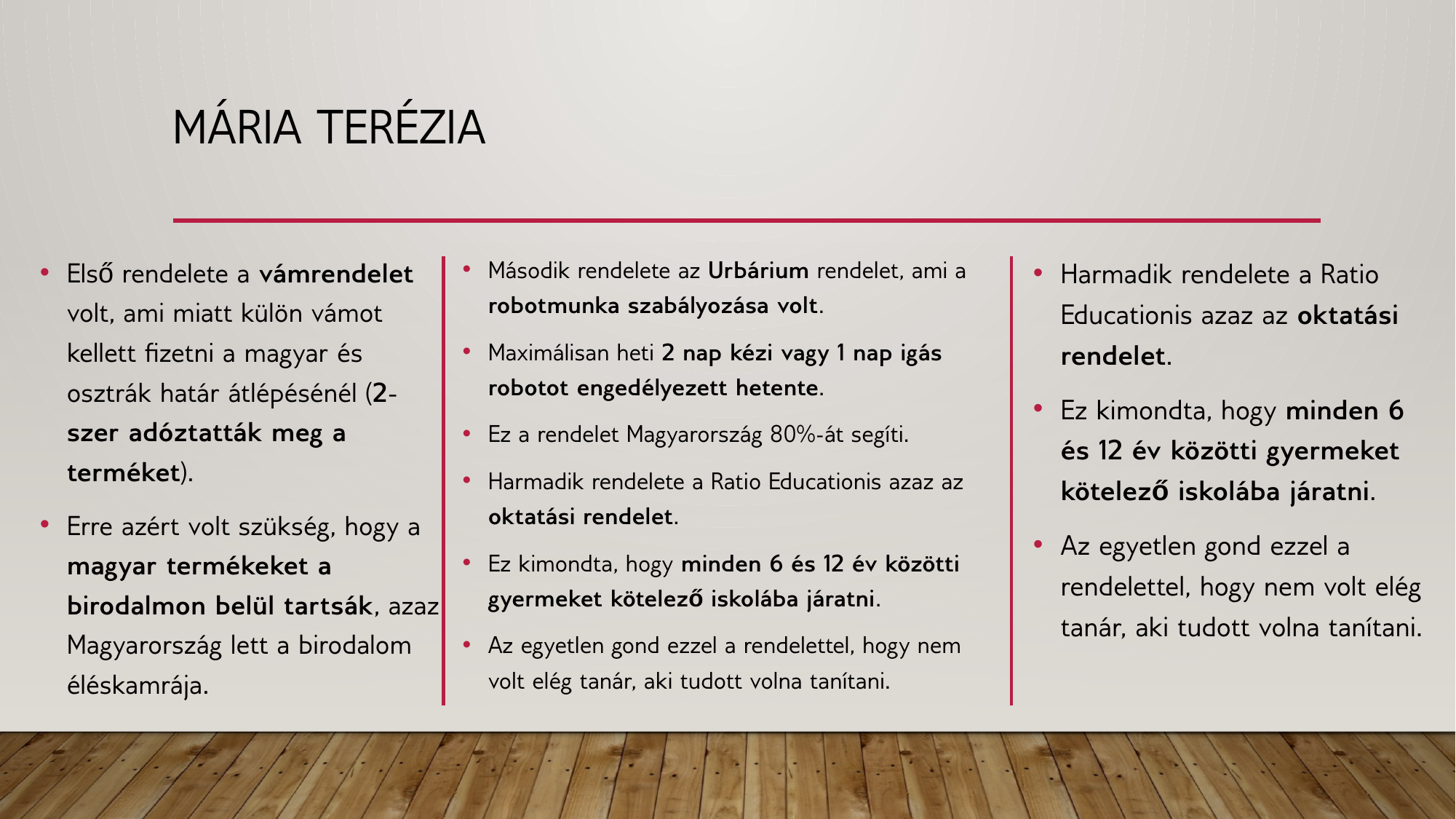

# Mária Terézia
Első rendelete a vámrendelet volt, ami miatt külön vámot kellett fizetni a magyar és osztrák határ átlépésénél (2-szer adóztatták meg a terméket).
Erre azért volt szükség, hogy a magyar termékeket a birodalmon belül tartsák, azaz Magyarország lett a birodalom éléskamrája.

Második rendelete az Urbárium rendelet, ami a robotmunka szabályozása volt.
Maximálisan heti 2 nap kézi vagy 1 nap igás robotot engedélyezett hetente.
Ez a rendelet Magyarország 80%-át segíti.
Harmadik rendelete a Ratio Educationis azaz az oktatási rendelet.
Ez kimondta, hogy minden 6 és 12 év közötti gyermeket kötelező iskolába járatni.
Az egyetlen gond ezzel a rendelettel, hogy nem volt elég tanár, aki tudott volna tanítani.

Harmadik rendelete a Ratio Educationis azaz az oktatási rendelet.
Ez kimondta, hogy minden 6 és 12 év közötti gyermeket kötelező iskolába járatni.
Az egyetlen gond ezzel a rendelettel, hogy nem volt elég tanár, aki tudott volna tanítani.